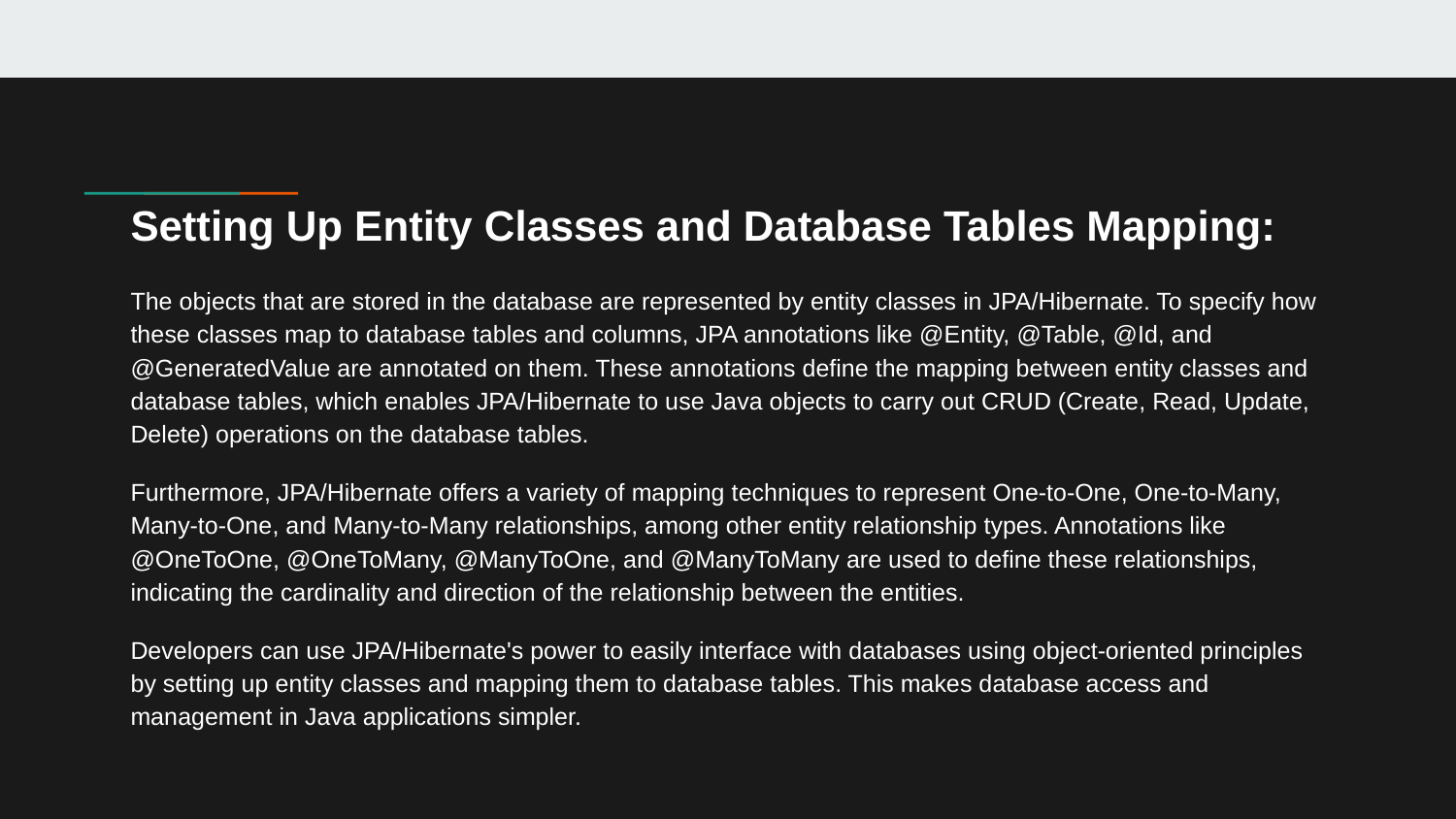

# Setting Up Entity Classes and Database Tables Mapping:
The objects that are stored in the database are represented by entity classes in JPA/Hibernate. To specify how these classes map to database tables and columns, JPA annotations like @Entity, @Table, @Id, and @GeneratedValue are annotated on them. These annotations define the mapping between entity classes and database tables, which enables JPA/Hibernate to use Java objects to carry out CRUD (Create, Read, Update, Delete) operations on the database tables.
Furthermore, JPA/Hibernate offers a variety of mapping techniques to represent One-to-One, One-to-Many, Many-to-One, and Many-to-Many relationships, among other entity relationship types. Annotations like @OneToOne, @OneToMany, @ManyToOne, and @ManyToMany are used to define these relationships, indicating the cardinality and direction of the relationship between the entities.
Developers can use JPA/Hibernate's power to easily interface with databases using object-oriented principles by setting up entity classes and mapping them to database tables. This makes database access and management in Java applications simpler.